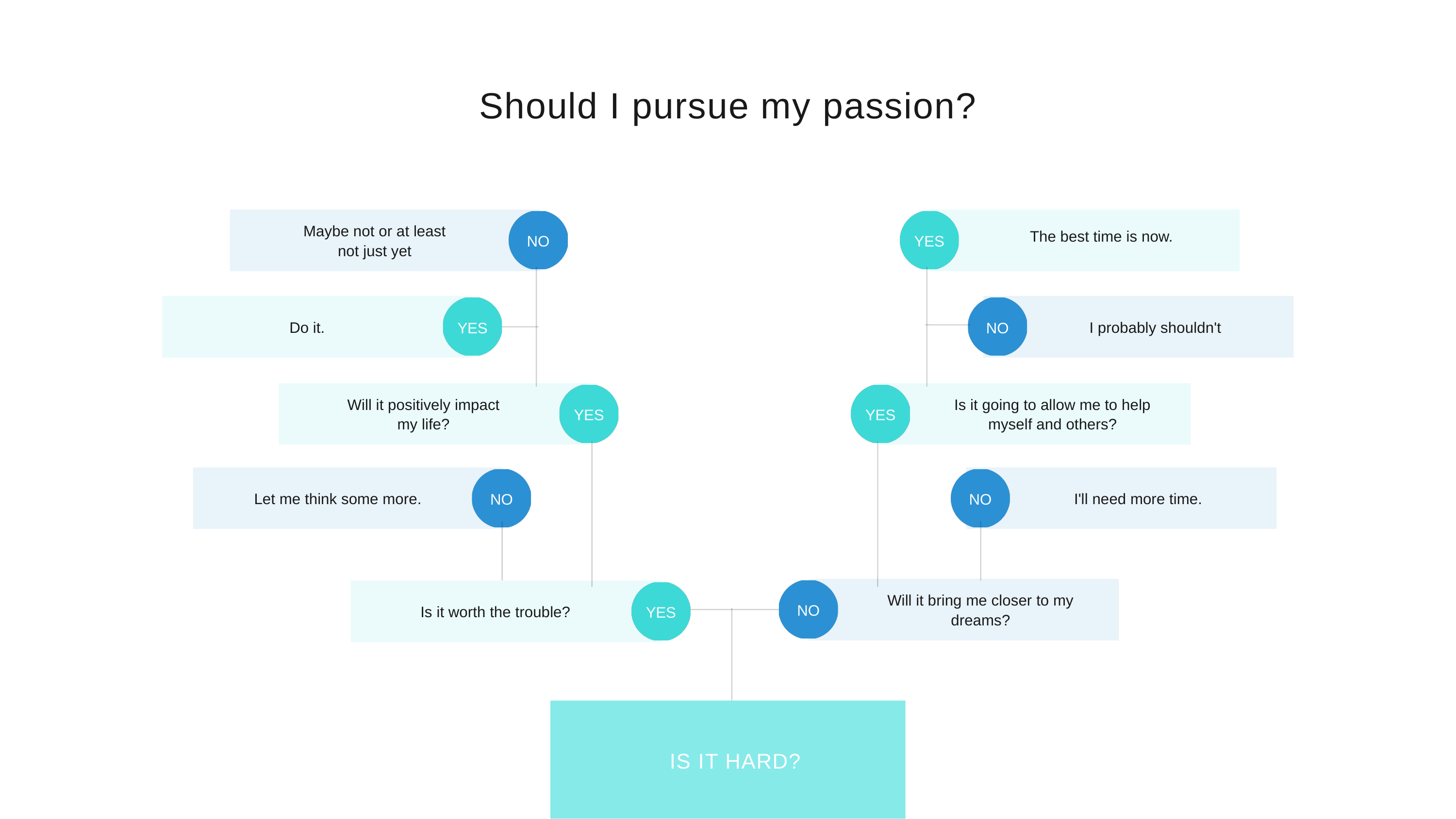

Should I pursue my passion?

NO

YES
Maybe not or at least
not just yet
The best time is now.

YES

NO
Do it.
I probably shouldn't

YES

YES
Will it positively impact
my life?
Is it going to allow me to help myself and others?

NO

NO
Let me think some more.
I'll need more time.

NO

YES
Will it bring me closer to my dreams?
Is it worth the trouble?

IS IT HARD?